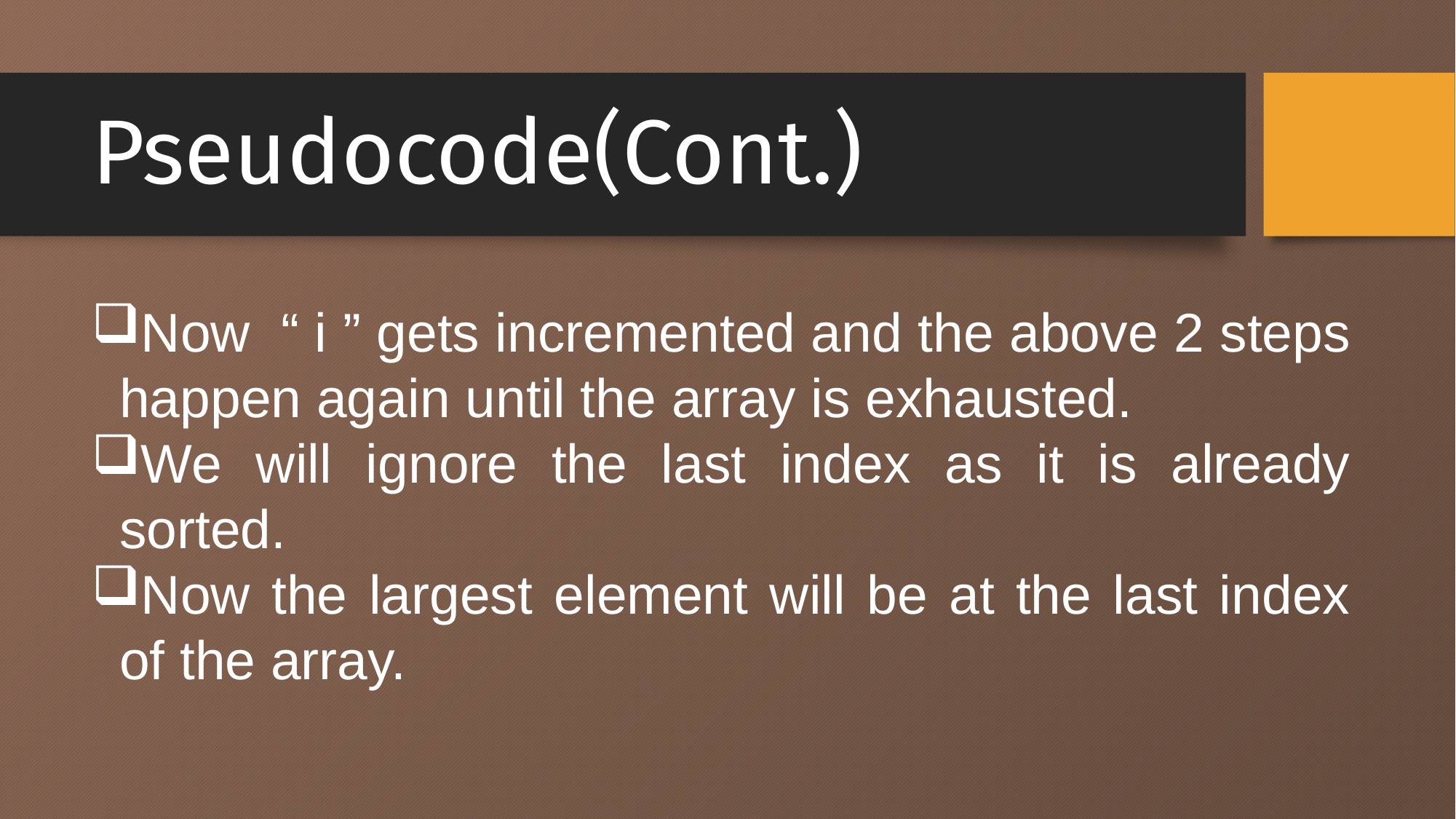

# Pseudocode(Cont.)
Now  “ i ” gets incremented and the above 2 steps happen again until the array is exhausted.
We will ignore the last index as it is already sorted.
Now the largest element will be at the last index of the array.